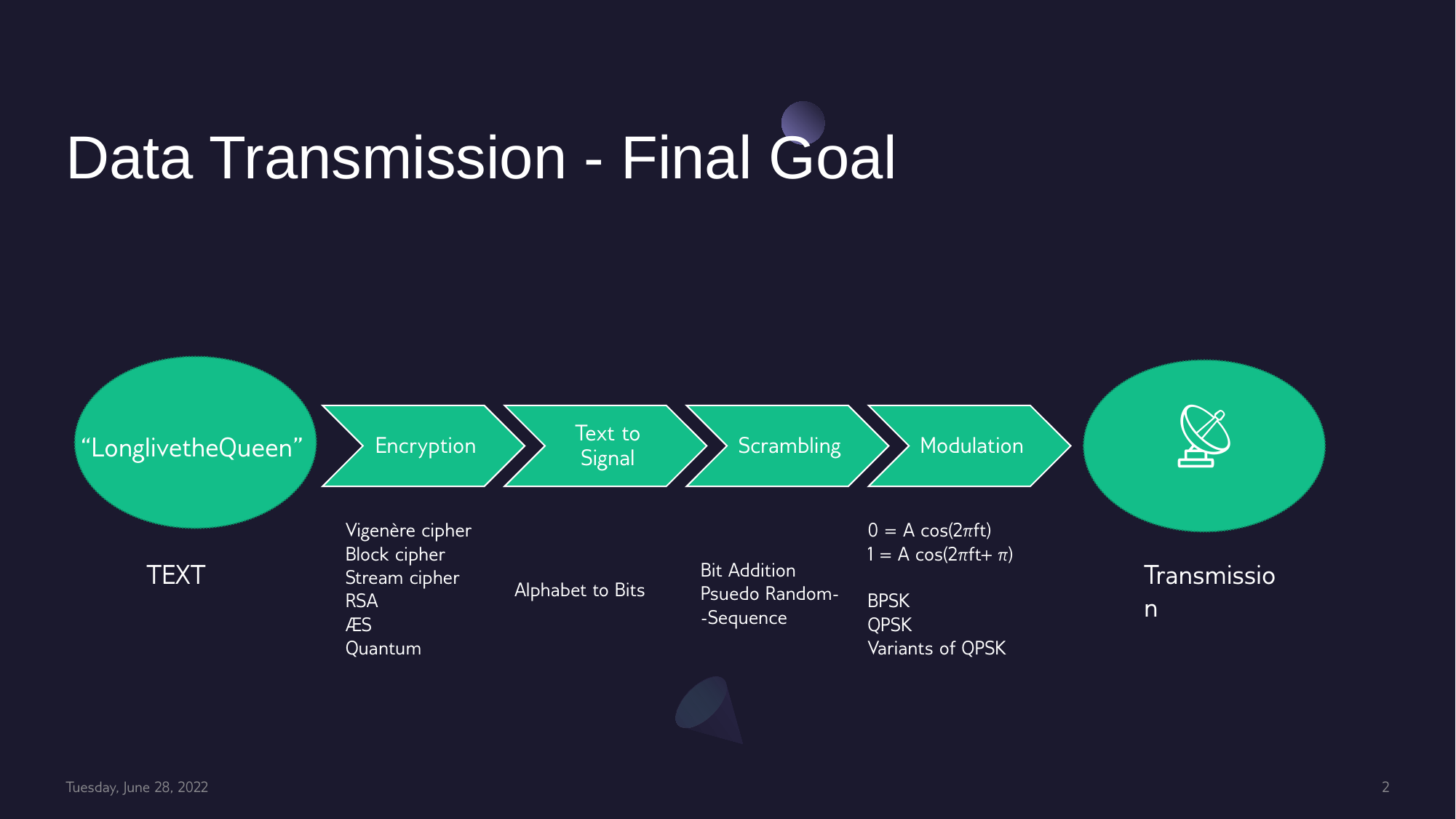

# Data Transmission - Final Goal
Encryption
Text to Signal
Scrambling
Modulation

📡

“LonglivetheQueen”
Vigenère cipher
Block cipher
Stream cipher
RSA
AES
Quantum
0 = A cos(2πft)
1 = A cos(2πft+ π)

BPSK
QPSK
Variants of QPSK

TEXT
Transmission
Bit Addition
Psuedo Random- -Sequence
Alphabet to Bits
Tuesday, June 28, 2022
2